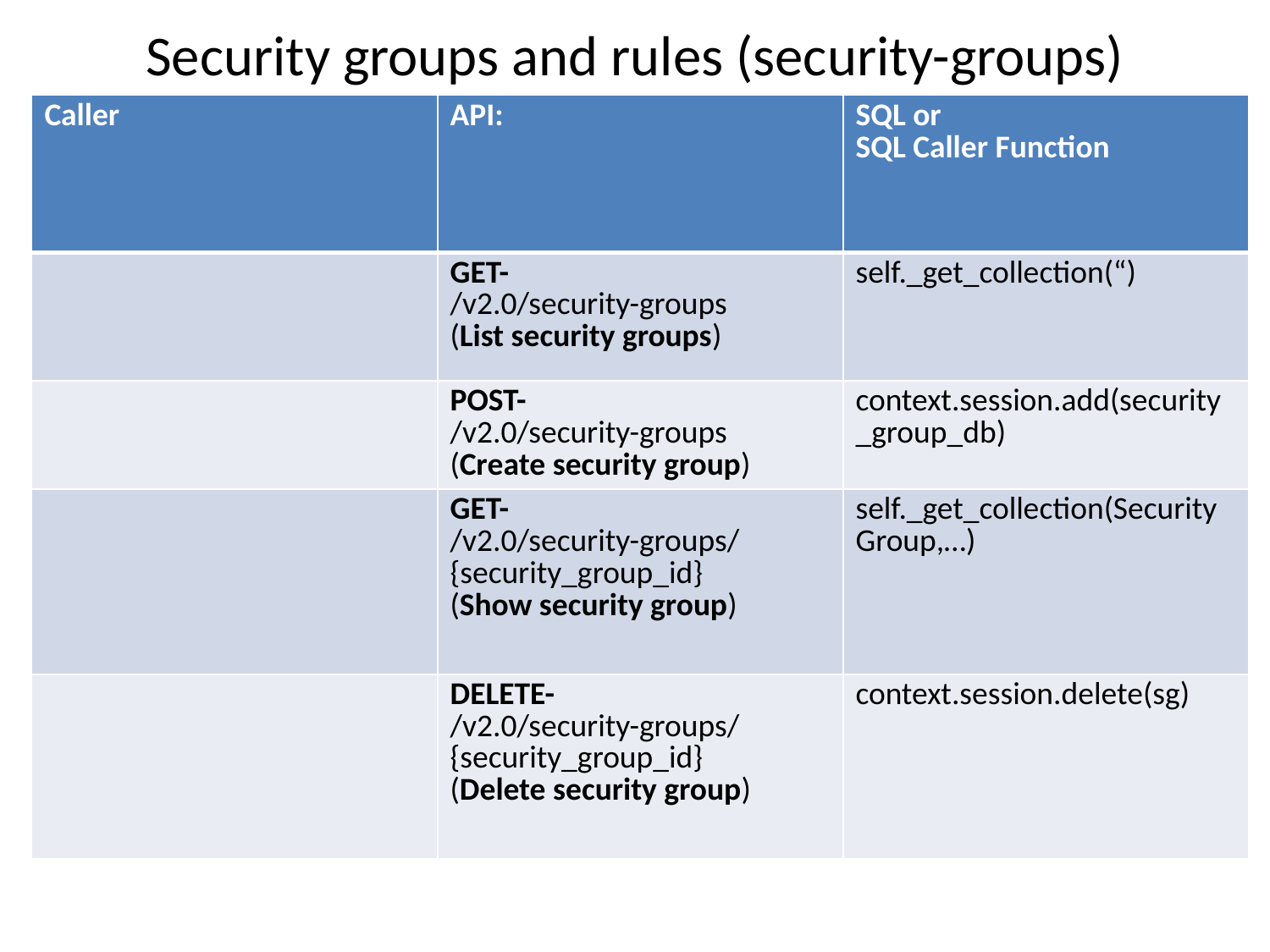

# Security groups and rules (security-groups)
| Caller | API: | SQL or SQL Caller Function |
| --- | --- | --- |
|  | GET- /v2.0/security-groups (List security groups) | self.\_get\_collection(“) |
|  | POST- /v2.0/security-groups (Create security group) | context.session.add(security\_group\_db) |
|  | GET- /v2.0/security-groups/​{security\_group\_id}​ (Show security group) | self.\_get\_collection(SecurityGroup,…) |
|  | DELETE- /v2.0/security-groups/​{security\_group\_id}​ (Delete security group) | context.session.delete(sg) |